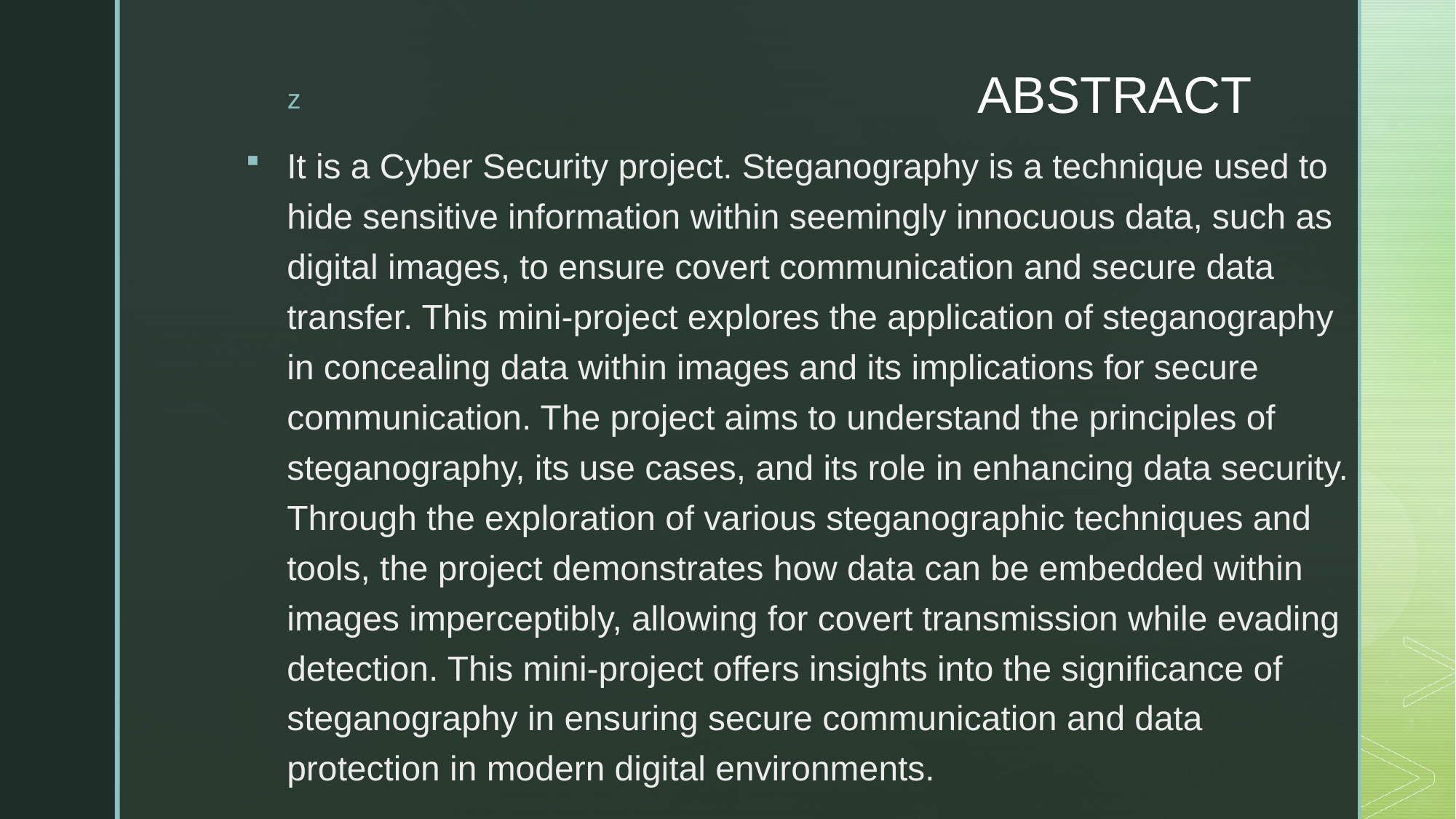

# ABSTRACT
It is a Cyber Security project. Steganography is a technique used to hide sensitive information within seemingly innocuous data, such as digital images, to ensure covert communication and secure data transfer. This mini-project explores the application of steganography in concealing data within images and its implications for secure communication. The project aims to understand the principles of steganography, its use cases, and its role in enhancing data security. Through the exploration of various steganographic techniques and tools, the project demonstrates how data can be embedded within images imperceptibly, allowing for covert transmission while evading detection. This mini-project offers insights into the significance of steganography in ensuring secure communication and data protection in modern digital environments.